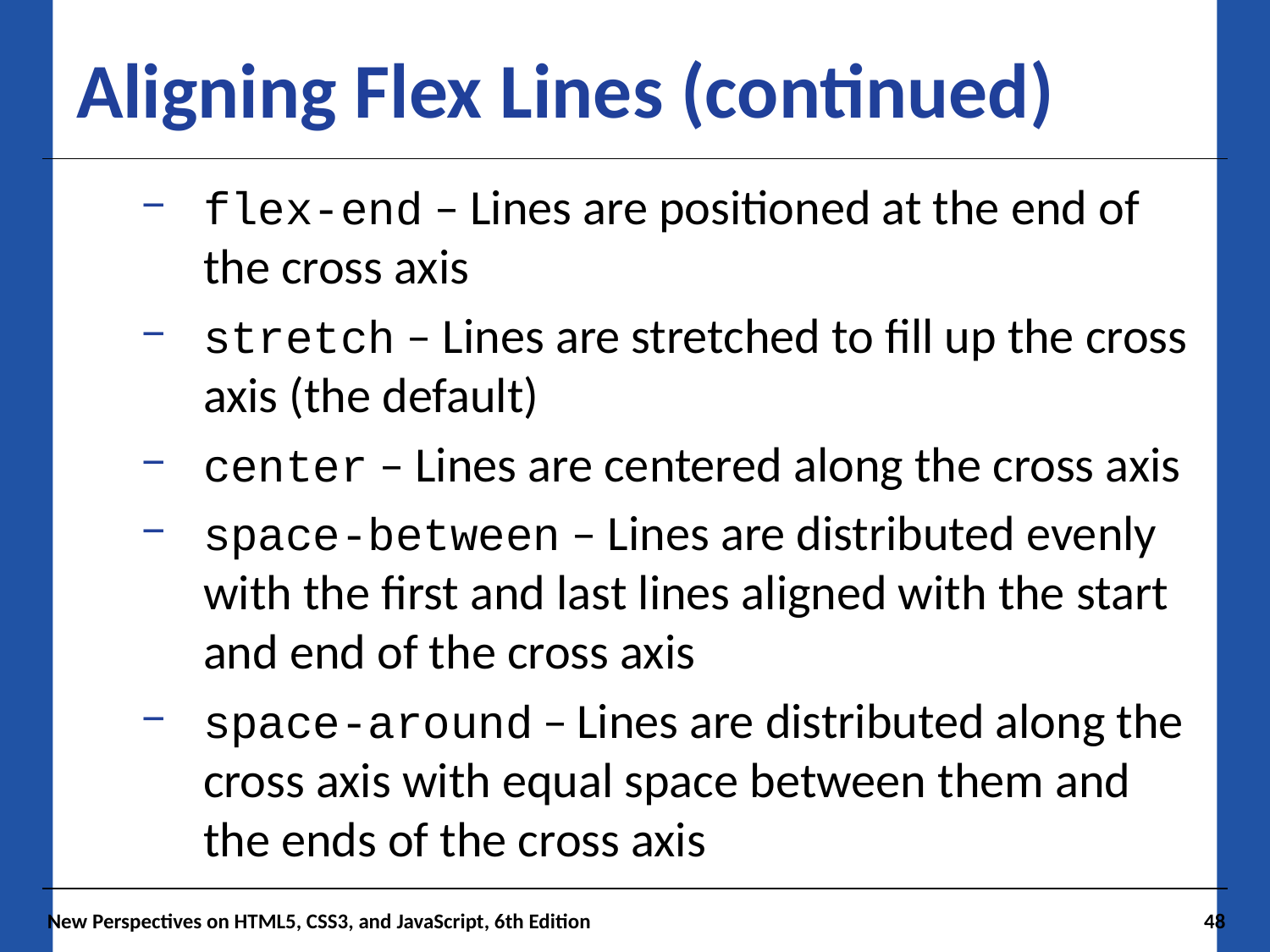

# Aligning Flex Lines (continued)
flex-end – Lines are positioned at the end of the cross axis
stretch – Lines are stretched to fill up the cross axis (the default)
center – Lines are centered along the cross axis
space-between – Lines are distributed evenly with the first and last lines aligned with the start and end of the cross axis
space-around – Lines are distributed along the cross axis with equal space between them and the ends of the cross axis

New Perspectives on HTML5, CSS3, and JavaScript, 6th Edition
48